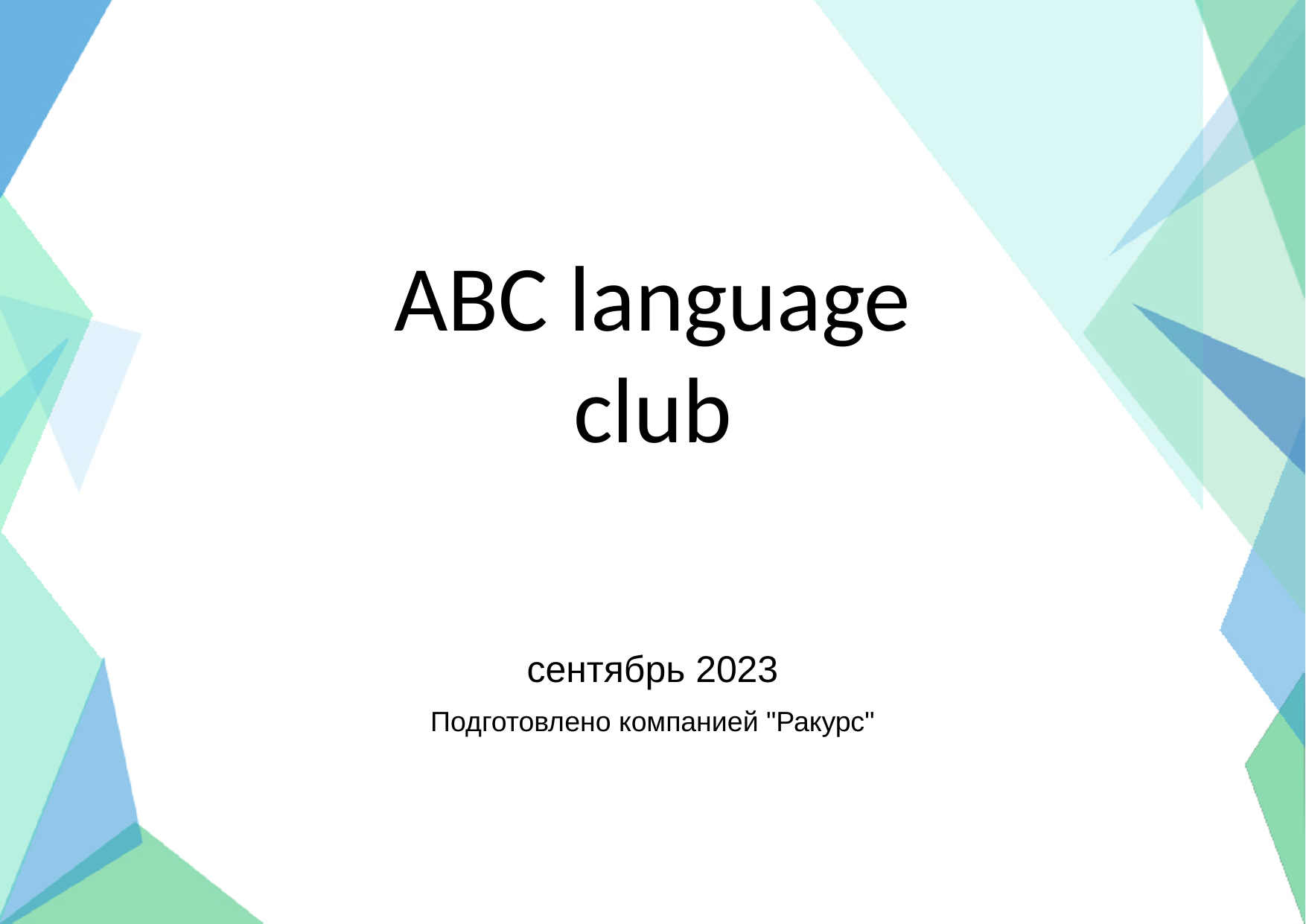

ABC language club
сентябрь 2023
Подготовлено компанией "Ракурс"